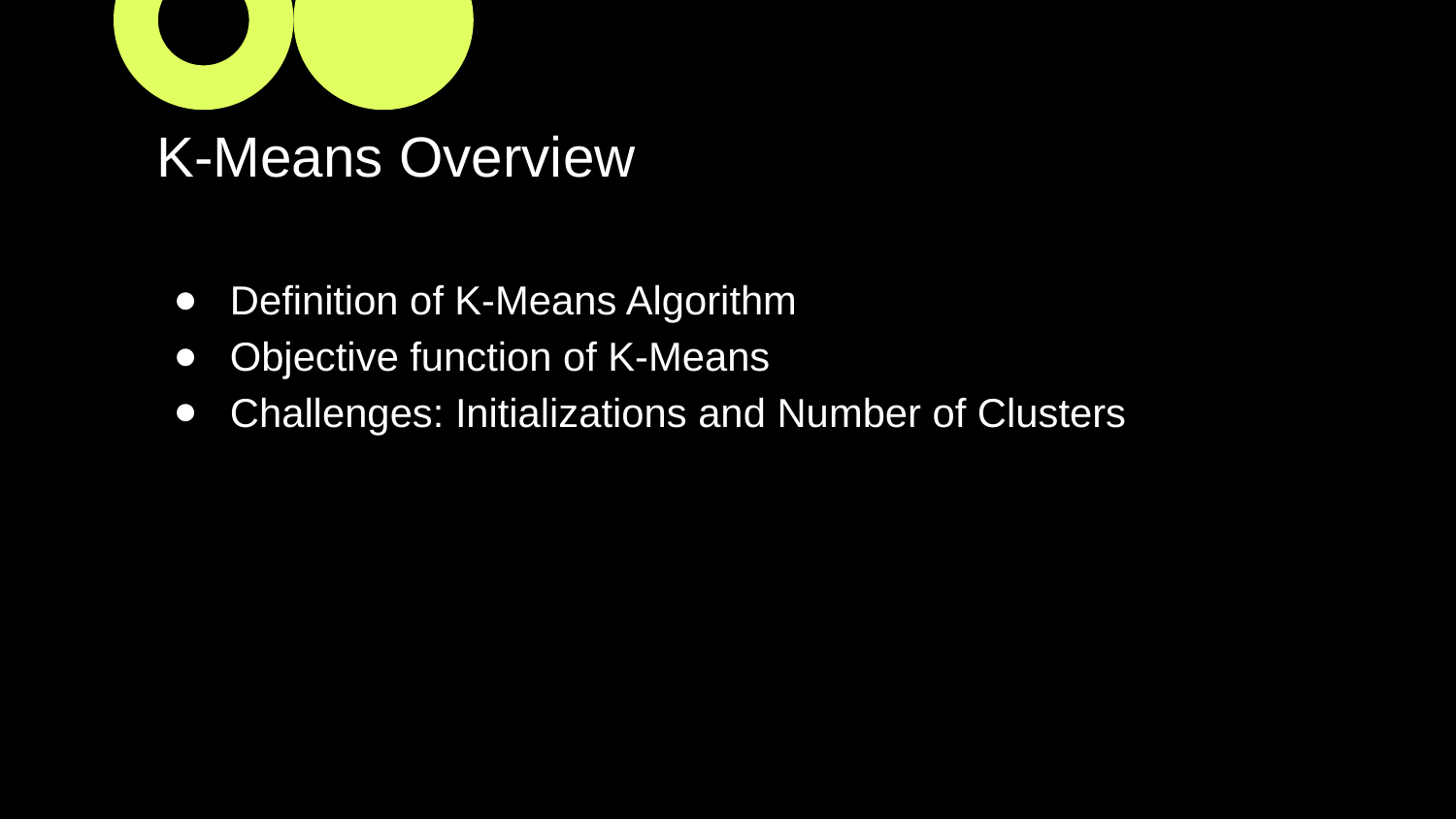

K-Means Overview

Definition of K-Means Algorithm
Objective function of K-Means
Challenges: Initializations and Number of Clusters